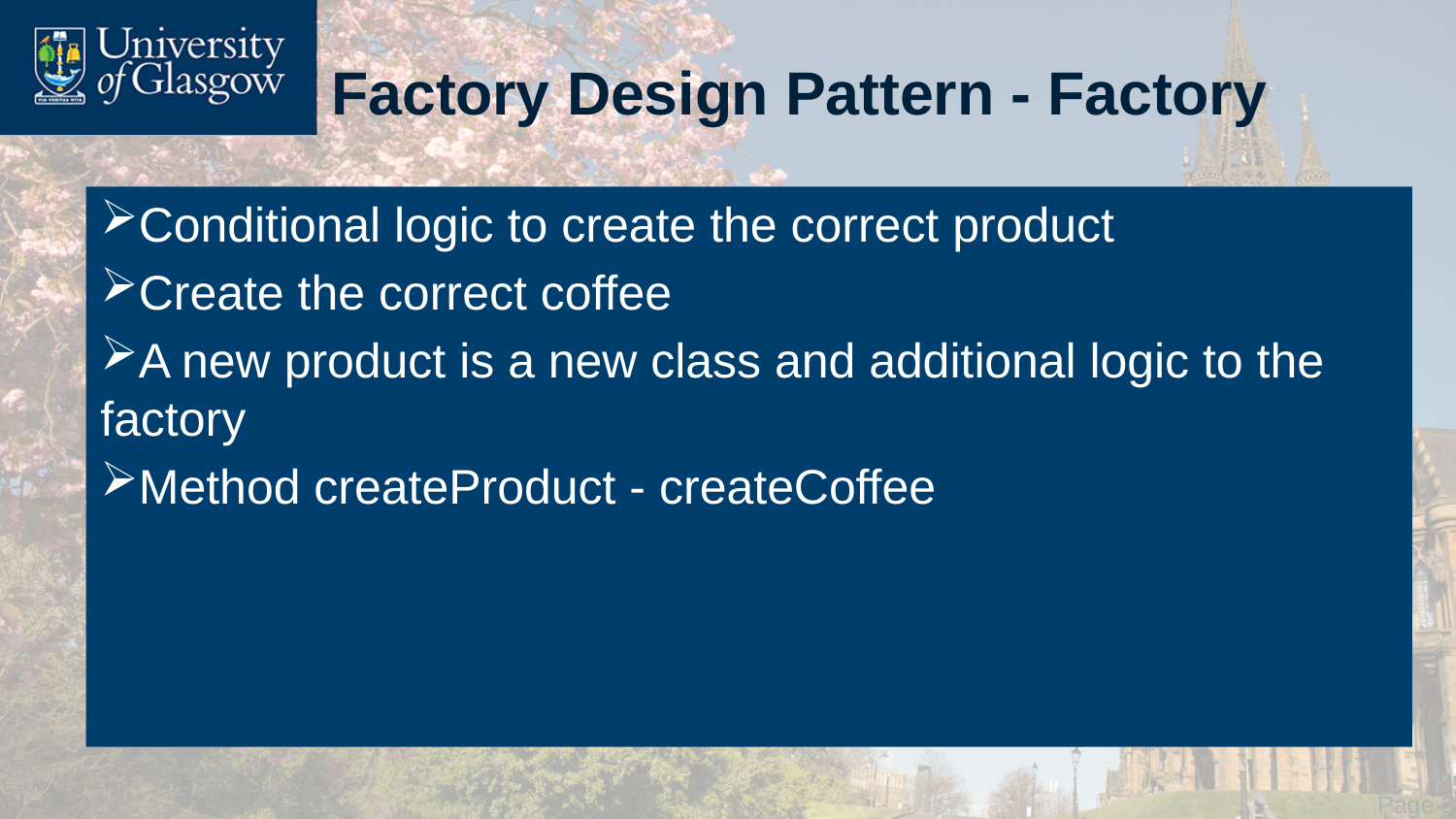

# Factory Design Pattern - Factory
Conditional logic to create the correct product
Create the correct coffee
A new product is a new class and additional logic to the factory
Method createProduct - createCoffee

 Page 32